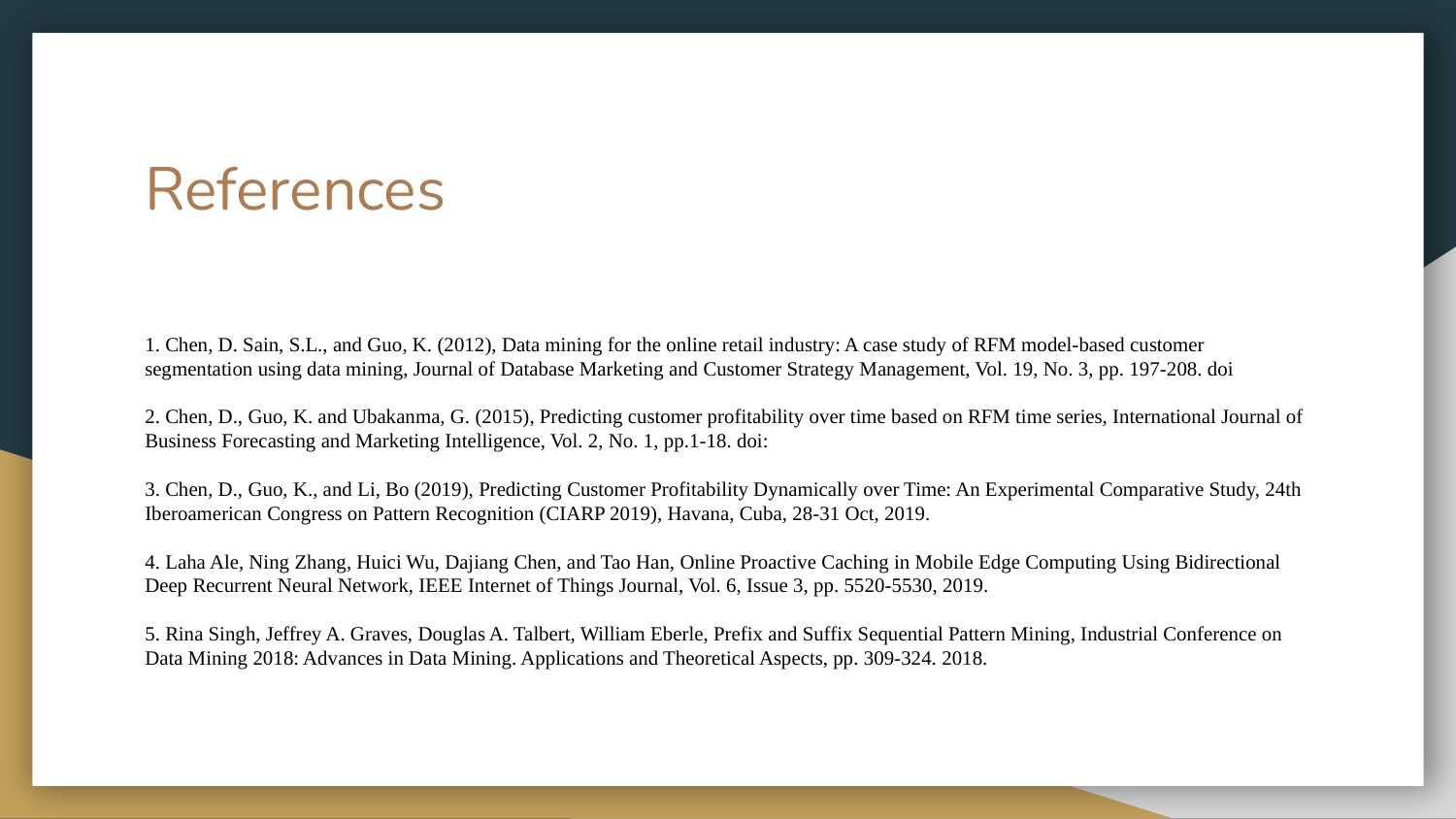

# References
1. Chen, D. Sain, S.L., and Guo, K. (2012), Data mining for the online retail industry: A case study of RFM model-based customer segmentation using data mining, Journal of Database Marketing and Customer Strategy Management, Vol. 19, No. 3, pp. 197-208. doi

2. Chen, D., Guo, K. and Ubakanma, G. (2015), Predicting customer profitability over time based on RFM time series, International Journal of Business Forecasting and Marketing Intelligence, Vol. 2, No. 1, pp.1-18. doi:

3. Chen, D., Guo, K., and Li, Bo (2019), Predicting Customer Profitability Dynamically over Time: An Experimental Comparative Study, 24th Iberoamerican Congress on Pattern Recognition (CIARP 2019), Havana, Cuba, 28-31 Oct, 2019.

4. Laha Ale, Ning Zhang, Huici Wu, Dajiang Chen, and Tao Han, Online Proactive Caching in Mobile Edge Computing Using Bidirectional Deep Recurrent Neural Network, IEEE Internet of Things Journal, Vol. 6, Issue 3, pp. 5520-5530, 2019.

5. Rina Singh, Jeffrey A. Graves, Douglas A. Talbert, William Eberle, Prefix and Suffix Sequential Pattern Mining, Industrial Conference on Data Mining 2018: Advances in Data Mining. Applications and Theoretical Aspects, pp. 309-324. 2018.